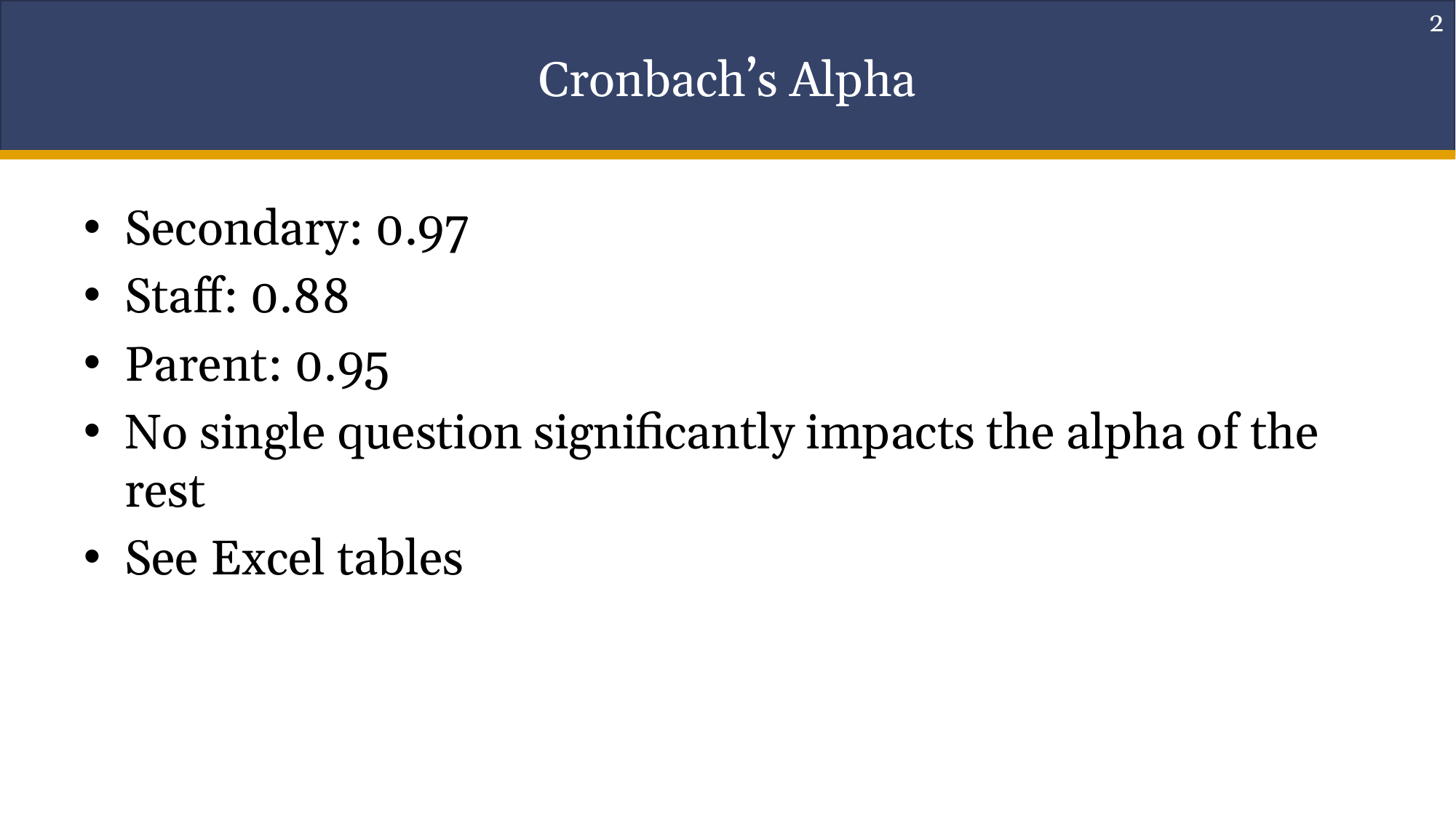

2
# Cronbach’s Alpha
Secondary: 0.97
Staff: 0.88
Parent: 0.95
No single question significantly impacts the alpha of the rest
See Excel tables